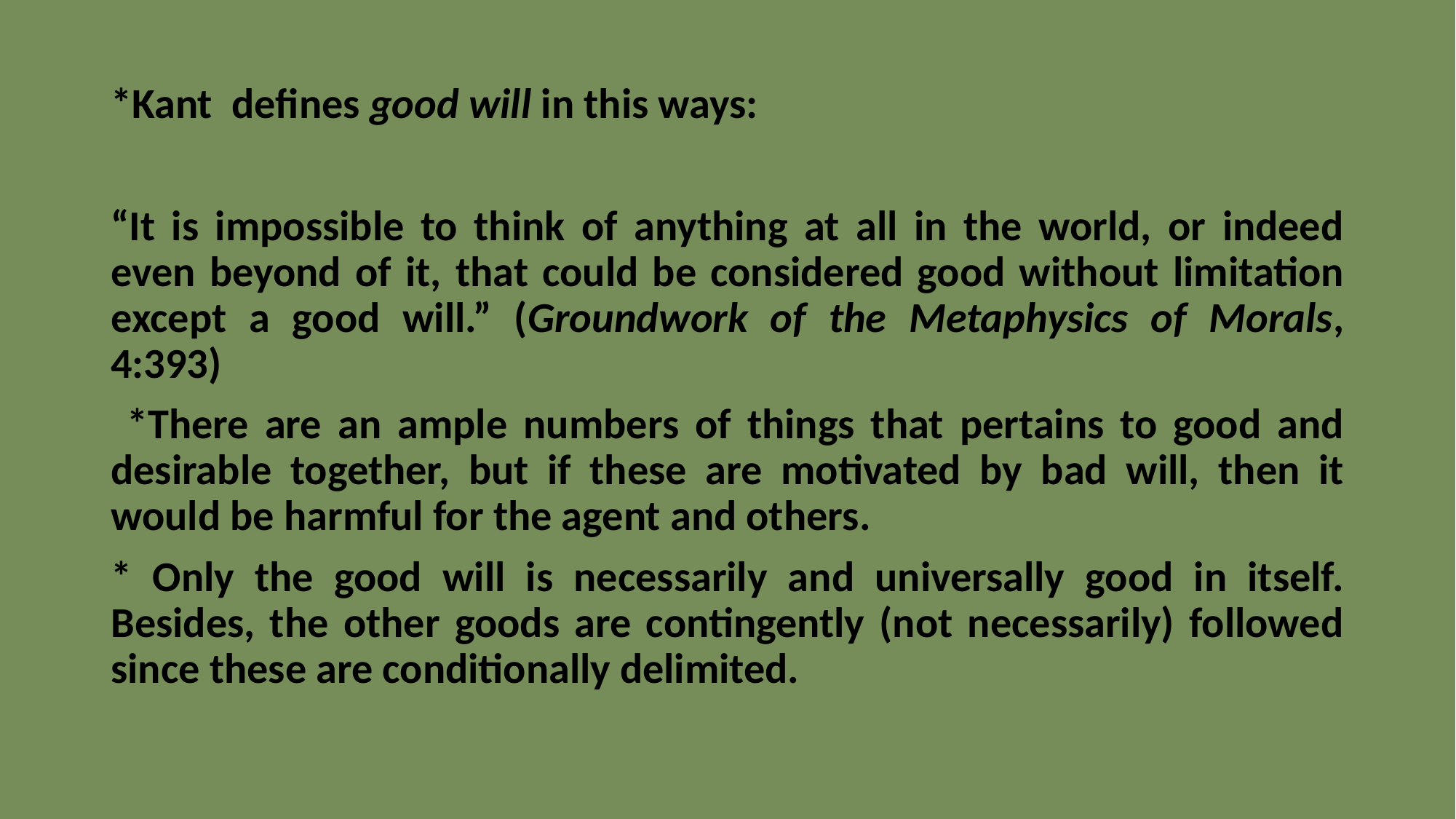

#
*Kant  defines good will in this ways:

“It is impossible to think of anything at all in the world, or indeed even beyond of it, that could be considered good without limitation except a good will.” (Groundwork of the Metaphysics of Morals, 4:393)
 *There are an ample numbers of things that pertains to good and desirable together, but if these are motivated by bad will, then it would be harmful for the agent and others.
* Only the good will is necessarily and universally good in itself. Besides, the other goods are contingently (not necessarily) followed since these are conditionally delimited.